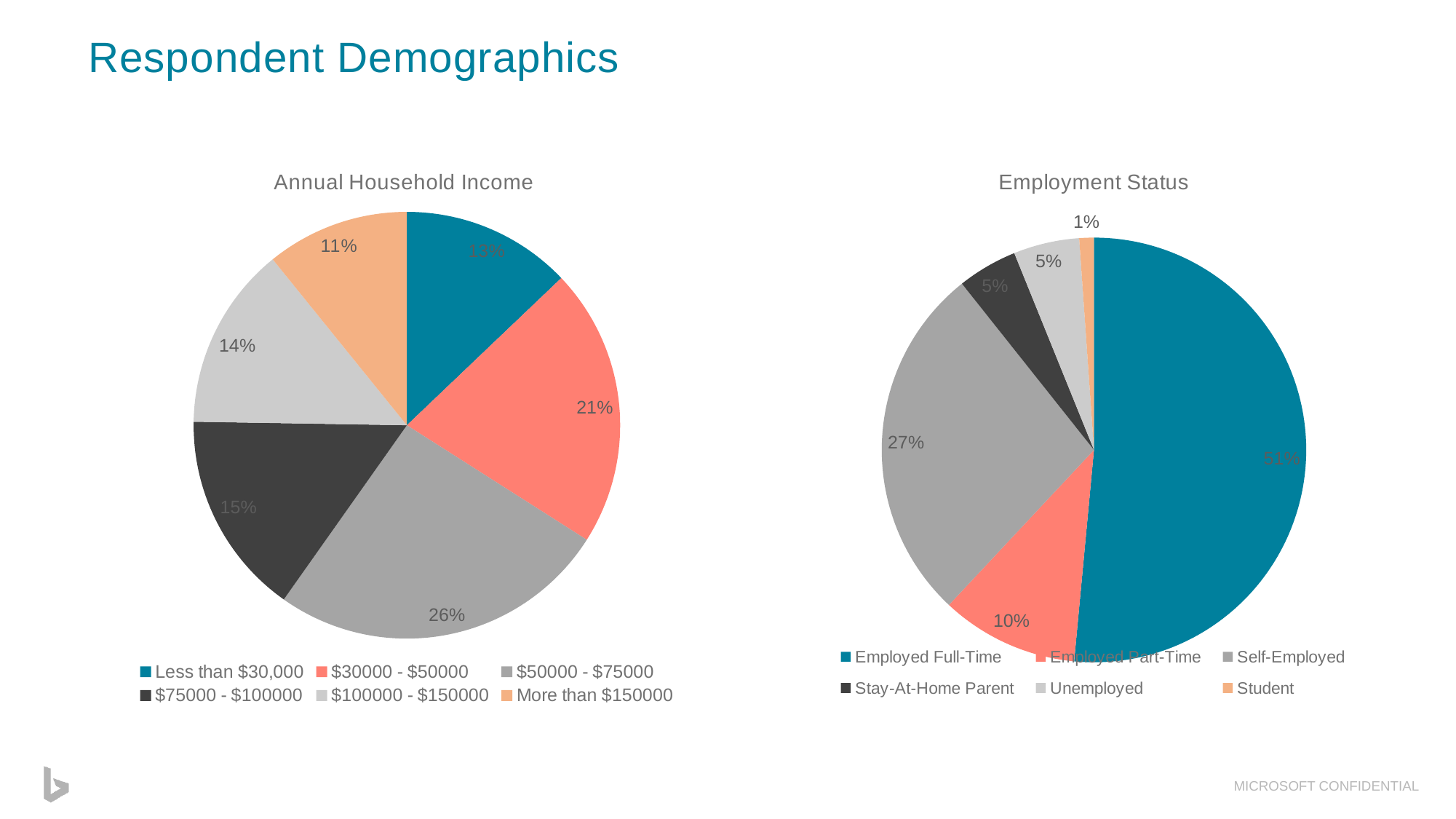

# Respondent Demographics

### Chart: Annual Household Income

| Category | Household Income |
|---|---|
| Less than $30,000 | 12.44 |
| $30000 - $50000 | 20.4 |
| $50000 - $75000 | 24.88 |
| $75000 - $100000 | 14.93 |
| $100000 - $150000 | 13.43 |
| More than $150000 | 10.45 |

### Chart:

| Category | Employment Status |
|---|---|
| Employed Full-Time | 46.31 |
| Employed Part-Time | 9.43 |
| Self-Employed | 24.59 |
| Stay-At-Home Parent | 4.1 |
| Unemployed | 4.51 |
| Student | 1.0 |